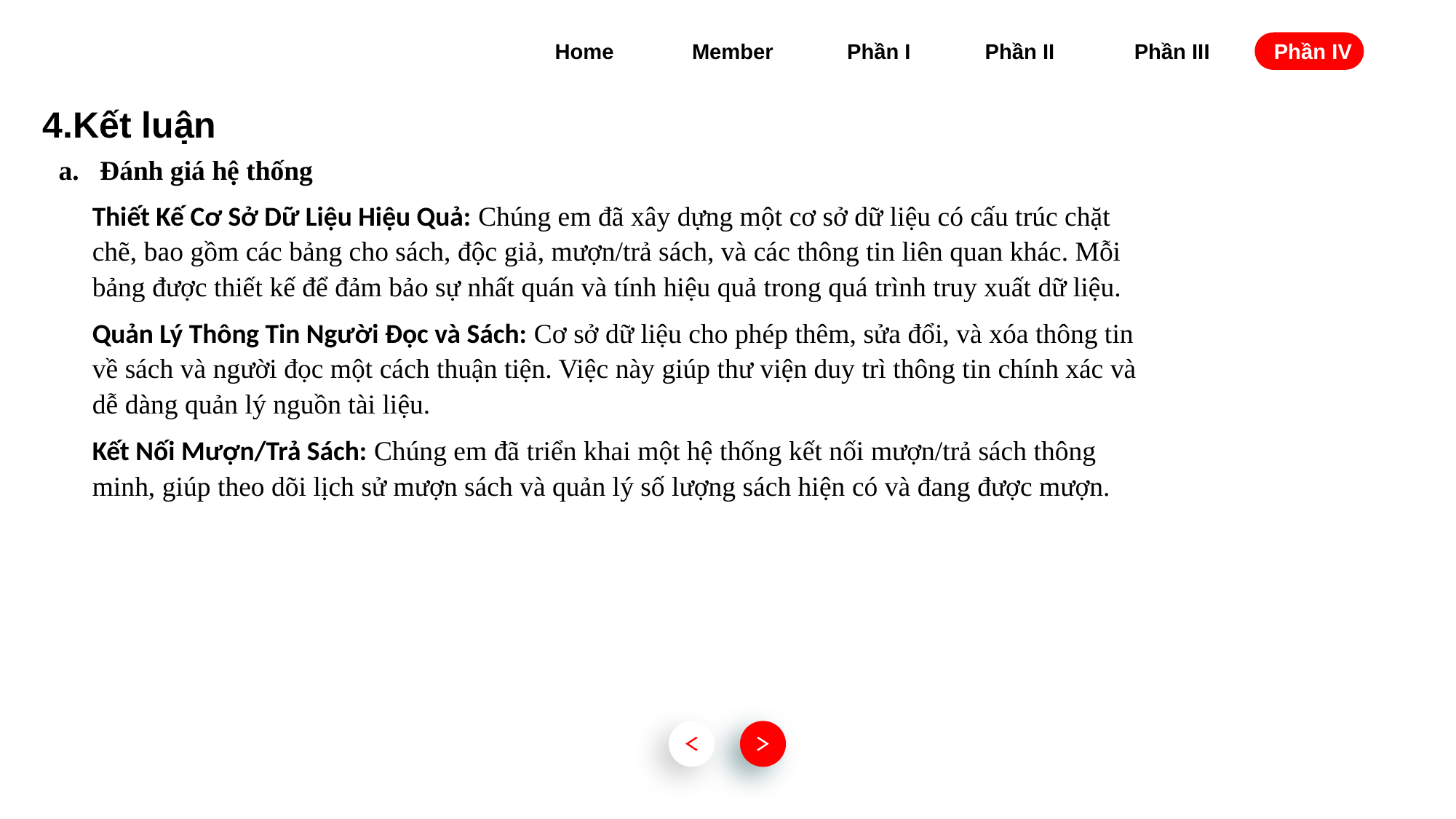

Home
Member
Phần I
Phần II
Phần III
Phần IV
4.Kết luận
a.   Đánh giá hệ thống
Thiết Kế Cơ Sở Dữ Liệu Hiệu Quả: Chúng em đã xây dựng một cơ sở dữ liệu có cấu trúc chặt chẽ, bao gồm các bảng cho sách, độc giả, mượn/trả sách, và các thông tin liên quan khác. Mỗi bảng được thiết kế để đảm bảo sự nhất quán và tính hiệu quả trong quá trình truy xuất dữ liệu.
Quản Lý Thông Tin Người Đọc và Sách: Cơ sở dữ liệu cho phép thêm, sửa đổi, và xóa thông tin về sách và người đọc một cách thuận tiện. Việc này giúp thư viện duy trì thông tin chính xác và dễ dàng quản lý nguồn tài liệu.
Kết Nối Mượn/Trả Sách: Chúng em đã triển khai một hệ thống kết nối mượn/trả sách thông minh, giúp theo dõi lịch sử mượn sách và quản lý số lượng sách hiện có và đang được mượn.